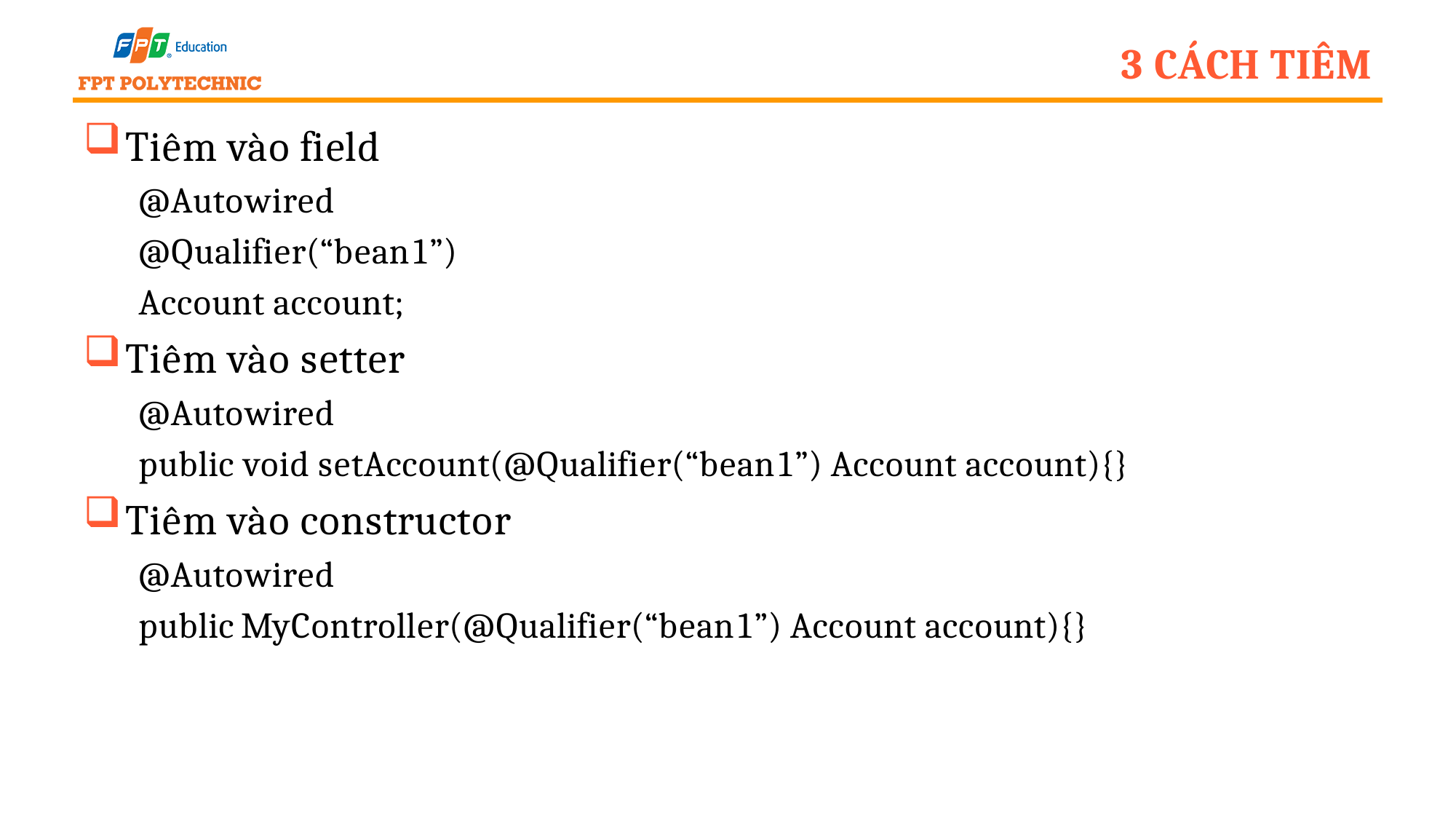

# 3 cách tiêm
Tiêm vào field
@Autowired
@Qualifier(“bean1”)
Account account;
Tiêm vào setter
@Autowired
public void setAccount(@Qualifier(“bean1”) Account account){}
Tiêm vào constructor
@Autowired
public MyController(@Qualifier(“bean1”) Account account){}